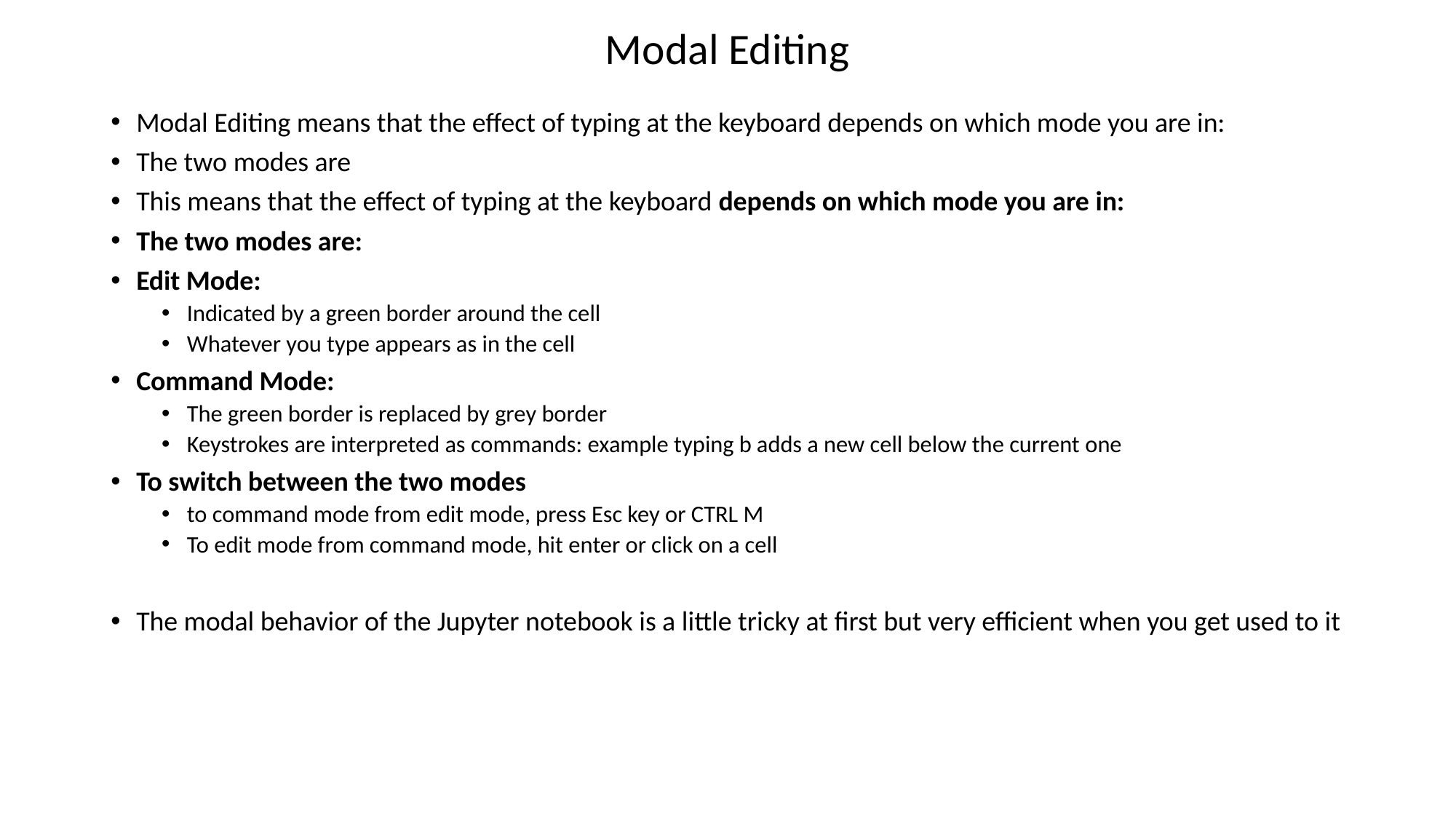

# Modal Editing
Modal Editing means that the effect of typing at the keyboard depends on which mode you are in:
The two modes are
This means that the effect of typing at the keyboard depends on which mode you are in:
The two modes are:
Edit Mode:
Indicated by a green border around the cell
Whatever you type appears as in the cell
Command Mode:
The green border is replaced by grey border
Keystrokes are interpreted as commands: example typing b adds a new cell below the current one
To switch between the two modes
to command mode from edit mode, press Esc key or CTRL M
To edit mode from command mode, hit enter or click on a cell

The modal behavior of the Jupyter notebook is a little tricky at first but very efficient when you get used to it